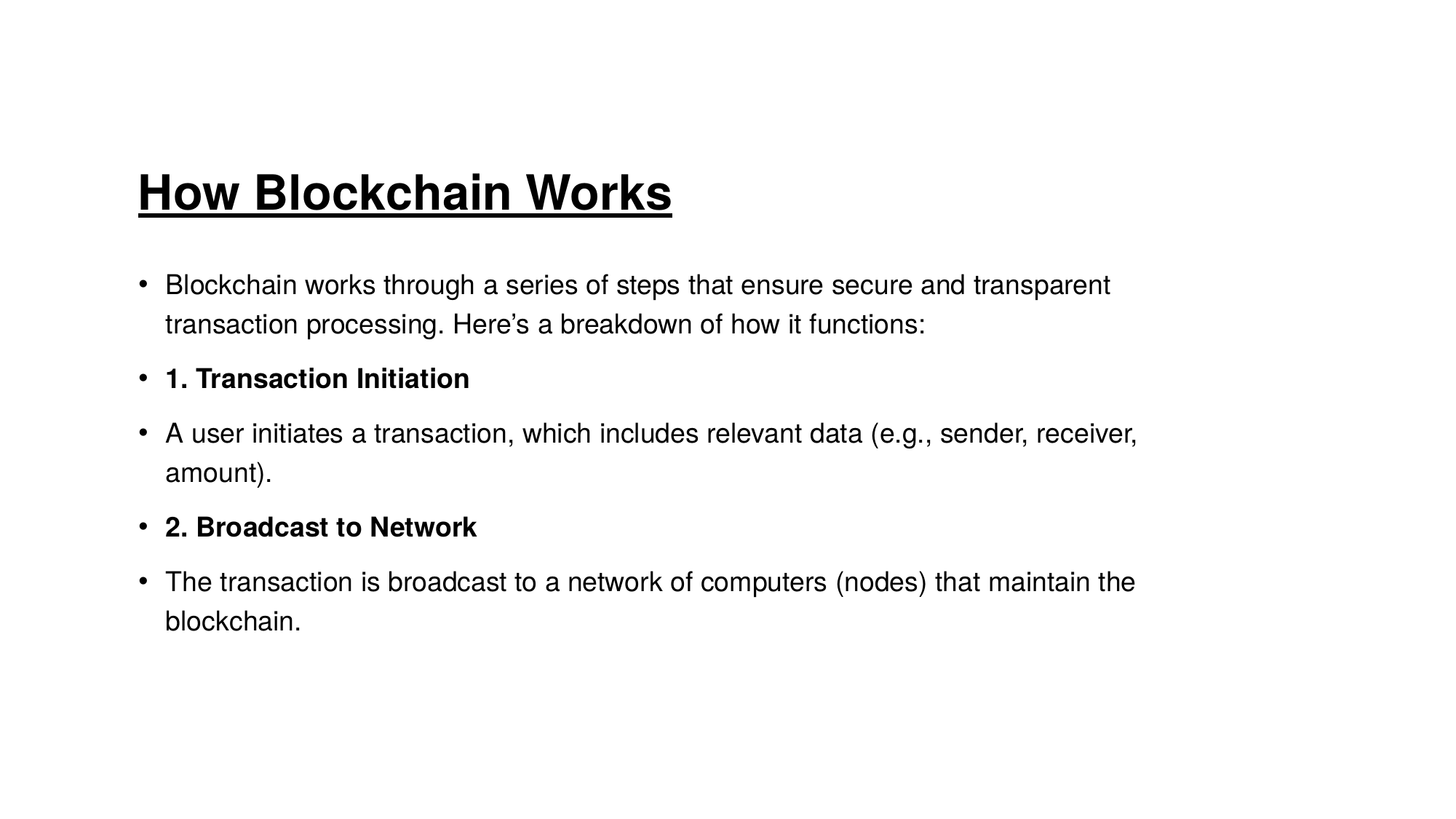

# How Blockchain Works
Blockchain works through a series of steps that ensure secure and transparent transaction processing. Here’s a breakdown of how it functions:
1. Transaction Initiation
A user initiates a transaction, which includes relevant data (e.g., sender, receiver, amount).
2. Broadcast to Network
The transaction is broadcast to a network of computers (nodes) that maintain the blockchain.